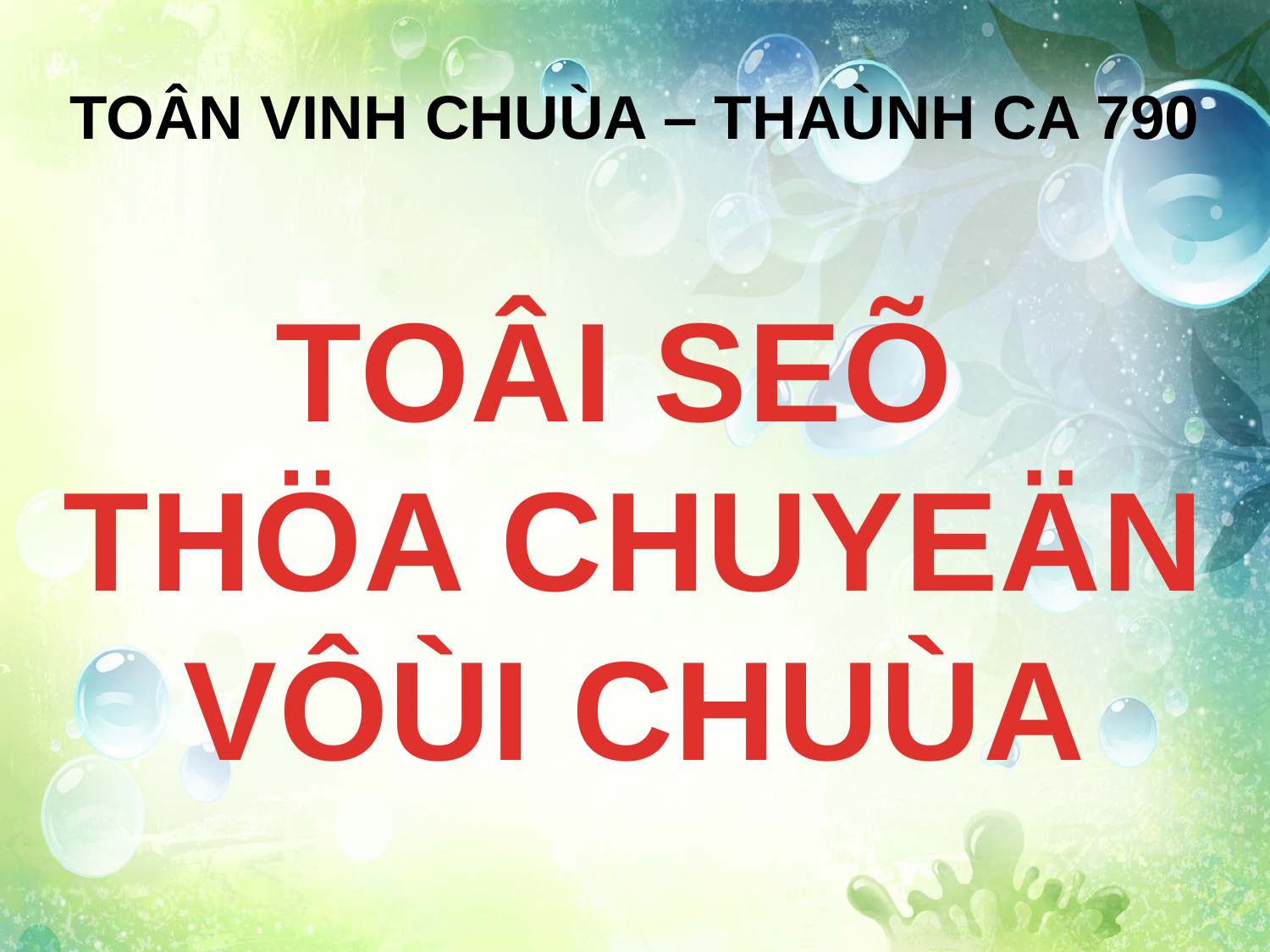

TOÂN VINH CHUÙA – THAÙNH CA 790
TOÂI SEÕ
THÖA CHUYEÄN VÔÙI CHUÙA